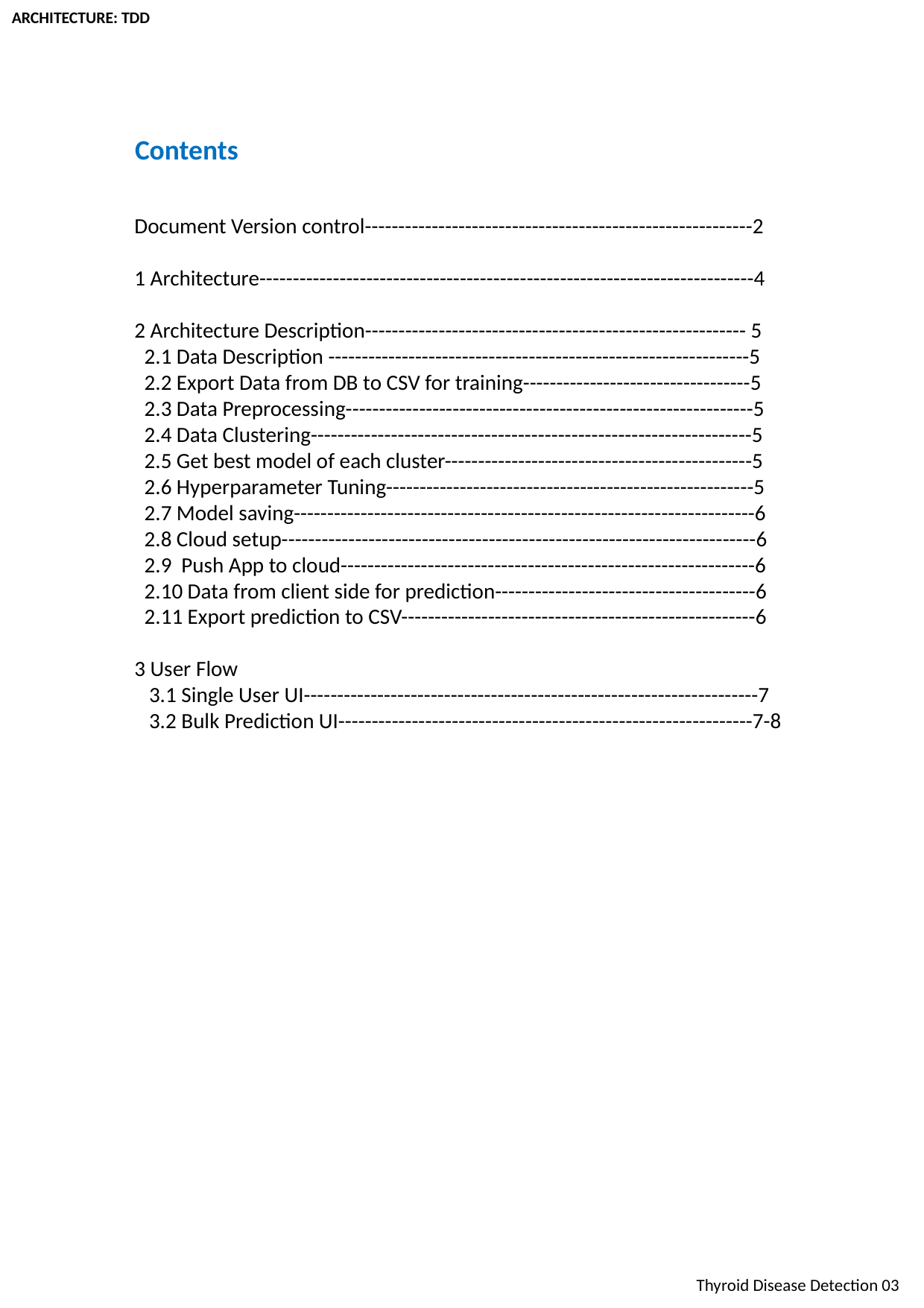

ARCHITECTURE: TDD
iii
Contents
Document Version control----------------------------------------------------------2

1 Architecture--------------------------------------------------------------------------4

2 Architecture Description--------------------------------------------------------- 5
  2.1 Data Description ---------------------------------------------------------------5
  2.2 Export Data from DB to CSV for training----------------------------------5
  2.3 Data Preprocessing-------------------------------------------------------------5
  2.4 Data Clustering------------------------------------------------------------------5
  2.5 Get best model of each cluster----------------------------------------------5
  2.6 Hyperparameter Tuning-------------------------------------------------------5
  2.7 Model saving---------------------------------------------------------------------6
  2.8 Cloud setup-----------------------------------------------------------------------6
  2.9  Push App to cloud--------------------------------------------------------------6
  2.10 Data from client side for prediction---------------------------------------6
  2.11 Export prediction to CSV-----------------------------------------------------6

3 User Flow
   3.1 Single User UI--------------------------------------------------------------------7
   3.2 Bulk Prediction UI--------------------------------------------------------------7-8

3
Thyroid Disease Detection 03